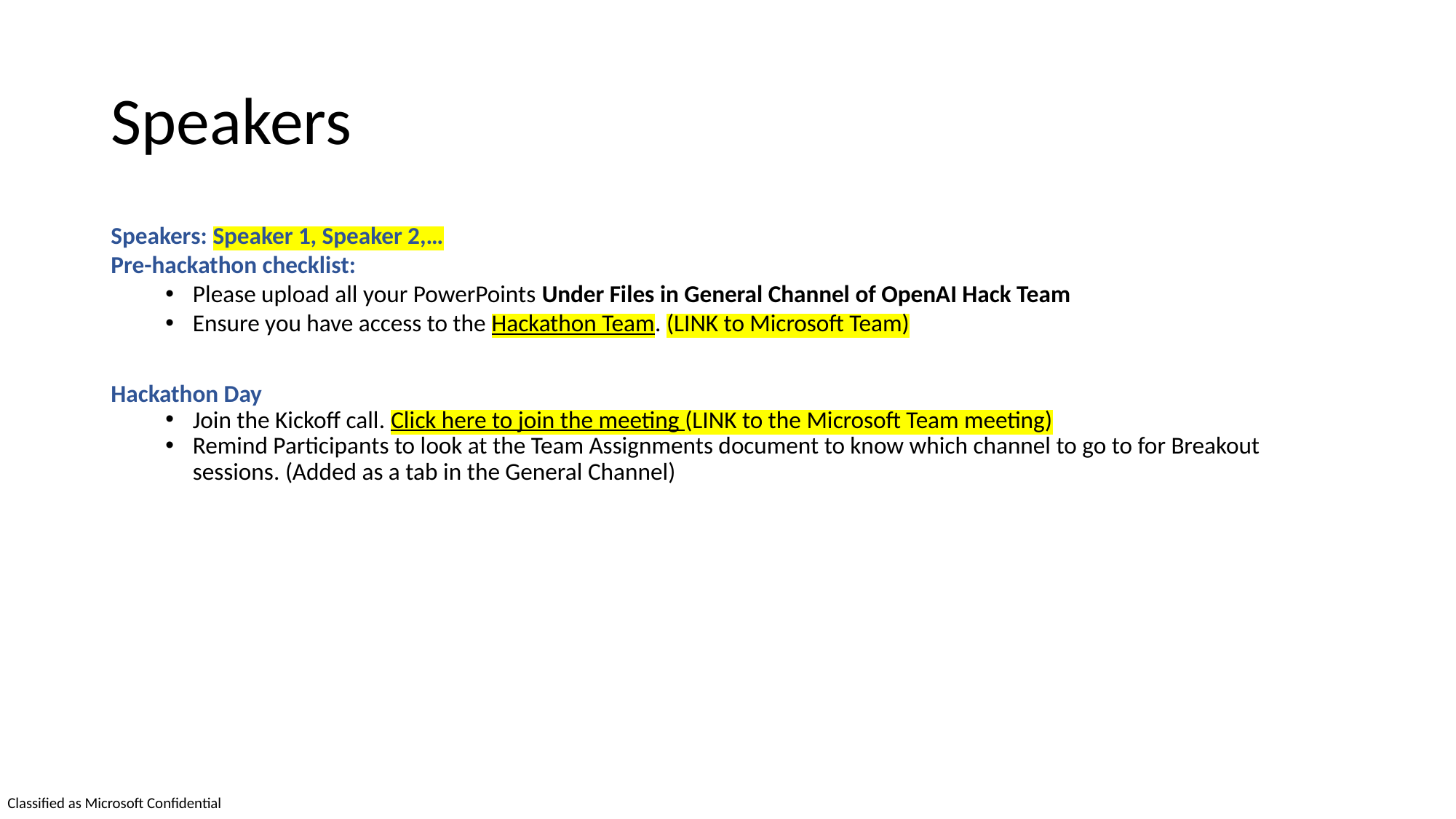

# Speakers
Speakers: Speaker 1, Speaker 2,…
Pre-hackathon checklist:
Please upload all your PowerPoints Under Files in General Channel of OpenAI Hack Team
Ensure you have access to the Hackathon Team. (LINK to Microsoft Team)

Hackathon Day
Join the Kickoff call. Click here to join the meeting (LINK to the Microsoft Team meeting)
Remind Participants to look at the Team Assignments document to know which channel to go to for Breakout sessions. (Added as a tab in the General Channel)